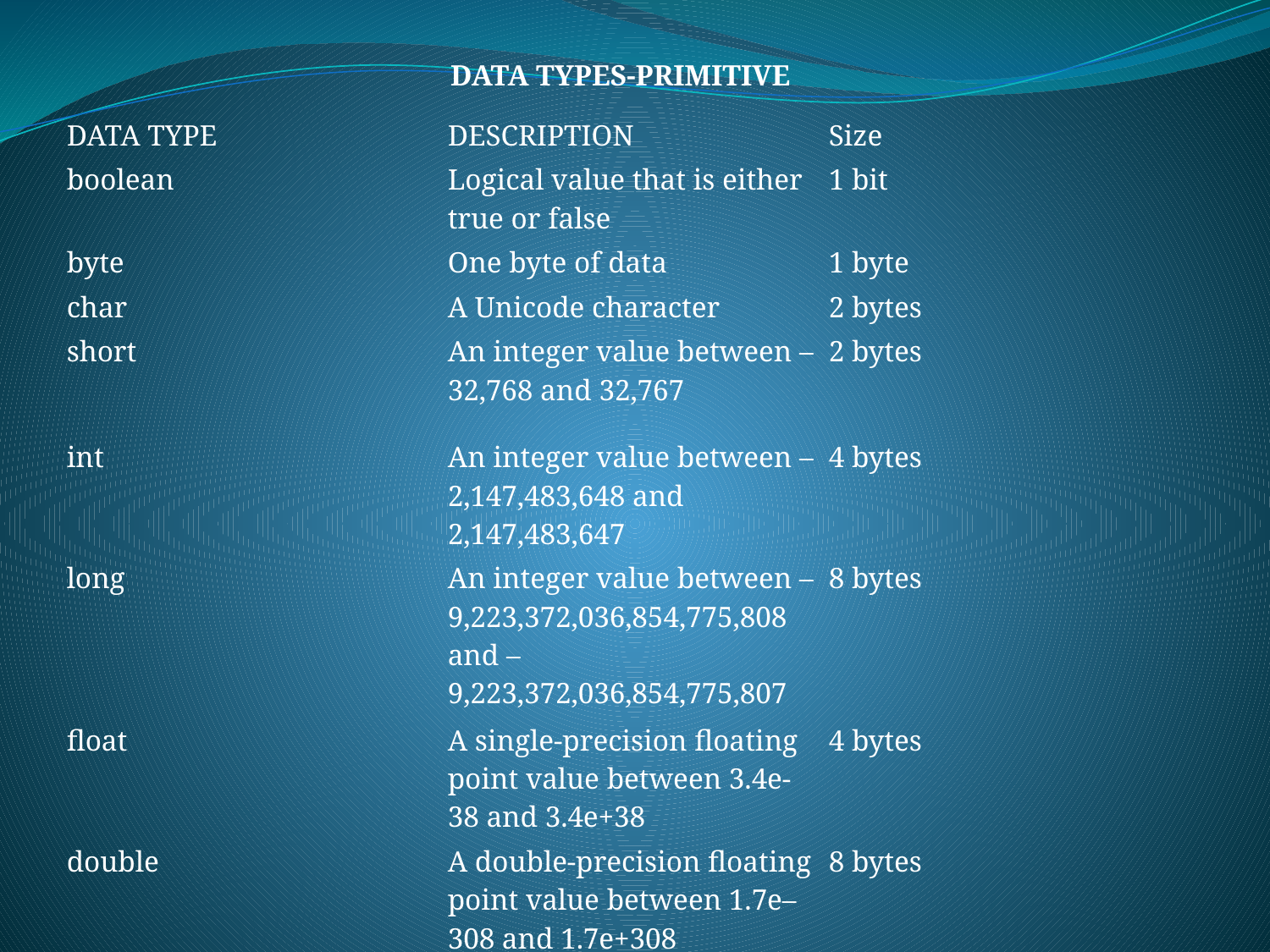

|  | DATA TYPES-PRIMITIVE |  |
| --- | --- | --- |
| DATA TYPE | DESCRIPTION | Size |
| boolean | Logical value that is either true or false | 1 bit |
| byte | One byte of data | 1 byte |
| char | A Unicode character | 2 bytes |
| short | An integer value between –32,768 and 32,767 | 2 bytes |
| int | An integer value between –2,147,483,648 and 2,147,483,647 | 4 bytes |
| long | An integer value between –9,223,372,036,854,775,808 and –9,223,372,036,854,775,807 | 8 bytes |
| float | A single-precision floating point value between 3.4e-38 and 3.4e+38 | 4 bytes |
| double | A double-precision floating point value between 1.7e–308 and 1.7e+308 | 8 bytes |